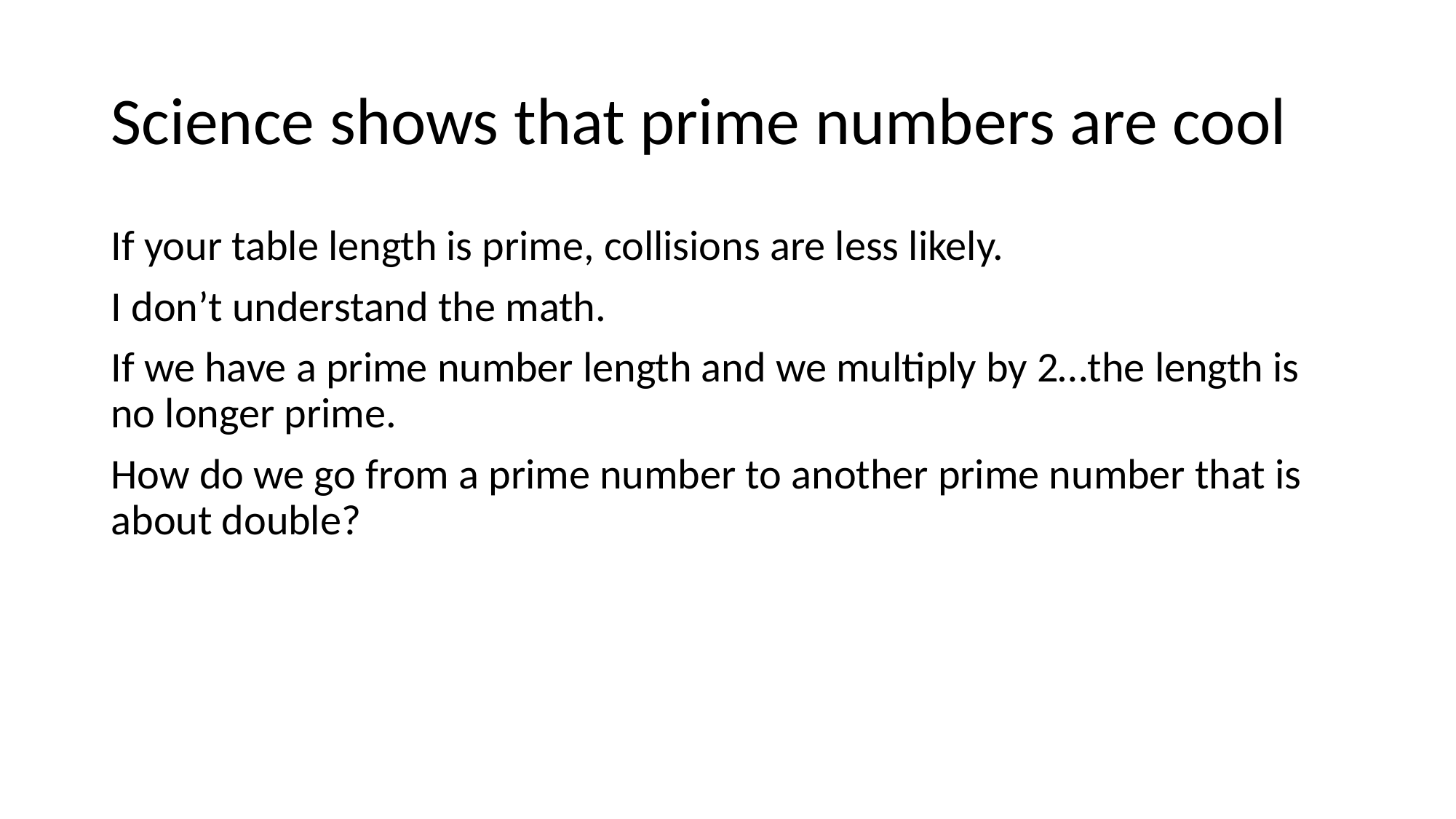

# Science shows that prime numbers are cool
If your table length is prime, collisions are less likely.
I don’t understand the math.
If we have a prime number length and we multiply by 2…the length is no longer prime.
How do we go from a prime number to another prime number that is about double?